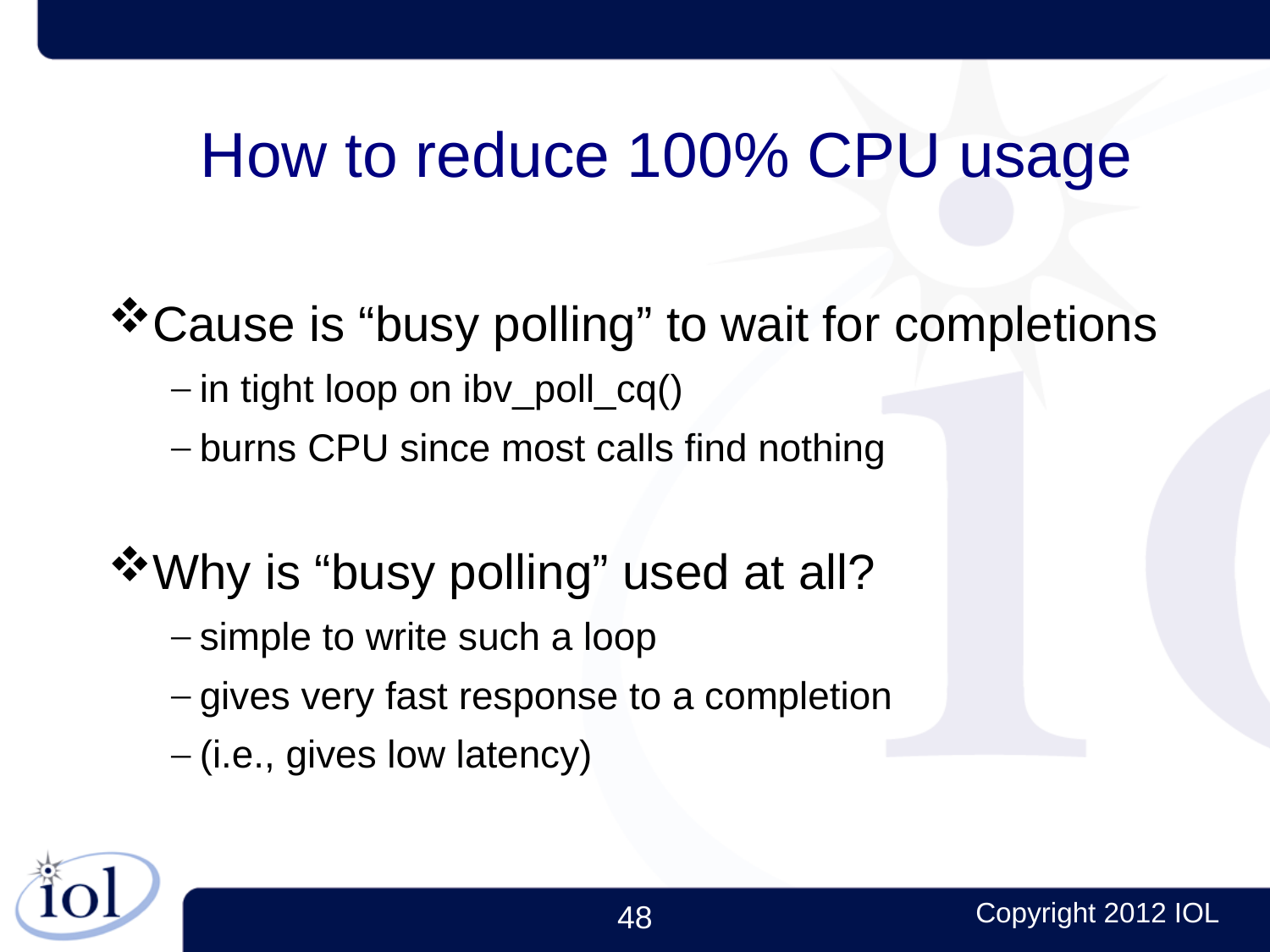

How to reduce 100% CPU usage
Cause is “busy polling” to wait for completions
in tight loop on ibv_poll_cq()
burns CPU since most calls find nothing

Why is “busy polling” used at all?
simple to write such a loop
gives very fast response to a completion
(i.e., gives low latency)